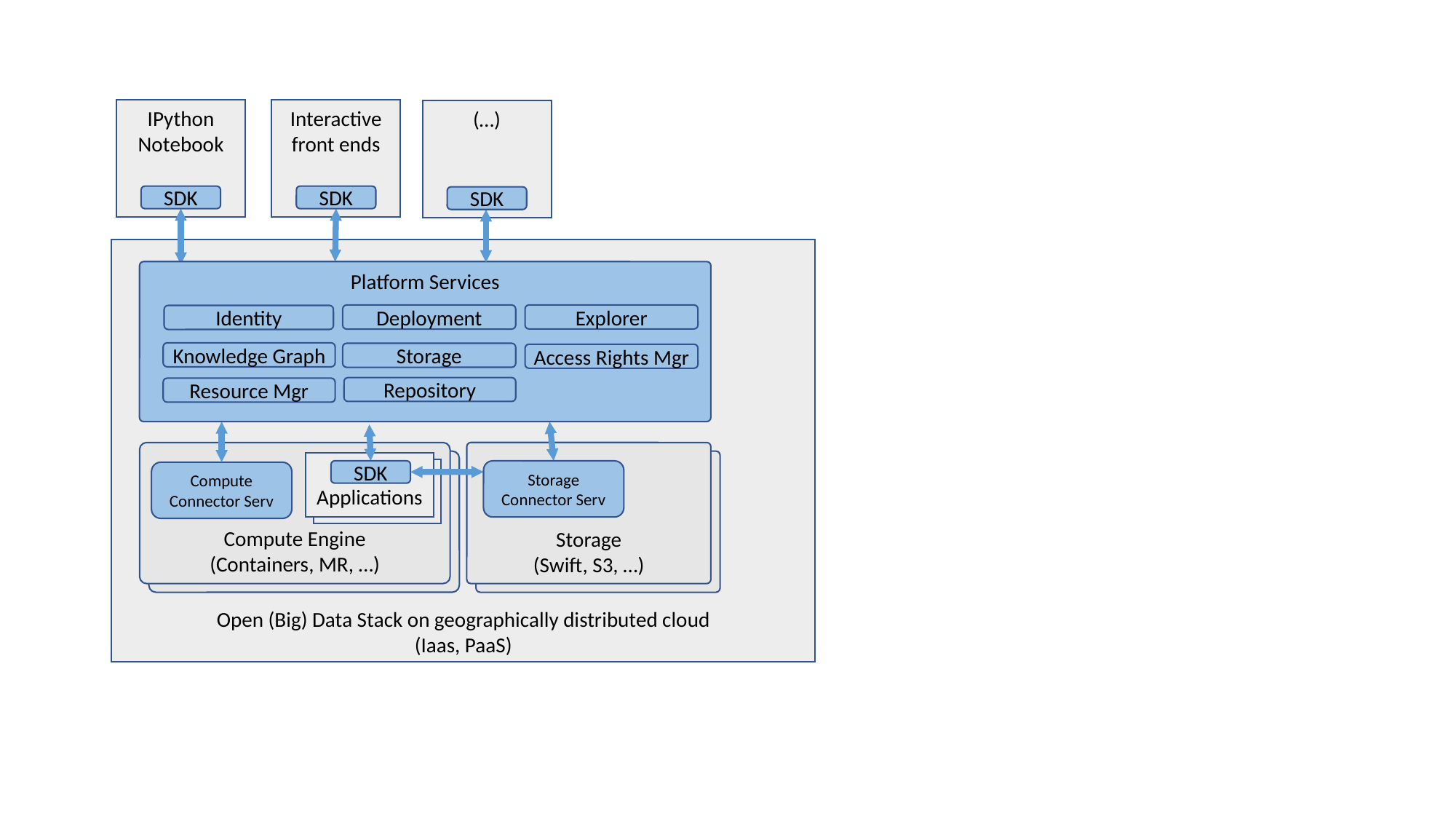

IPython Notebook
Interactive
front ends
(…)
SDK
SDK
SDK
Open (Big) Data Stack on geographically distributed cloud (Iaas, PaaS)
Platform Services
Deployment
Explorer
Identity
Knowledge Graph
Storage
Access Rights Mgr
Repository
Resource Mgr
Compute Engine
(Containers, MR, …)
Storage
(Swift, S3, …)
Compute Engine
(Containers, MR, …)
Storage
(Swift, S3, …)

Applications

Applications
SDK
Storage
Connector Serv
Compute
Connector Serv